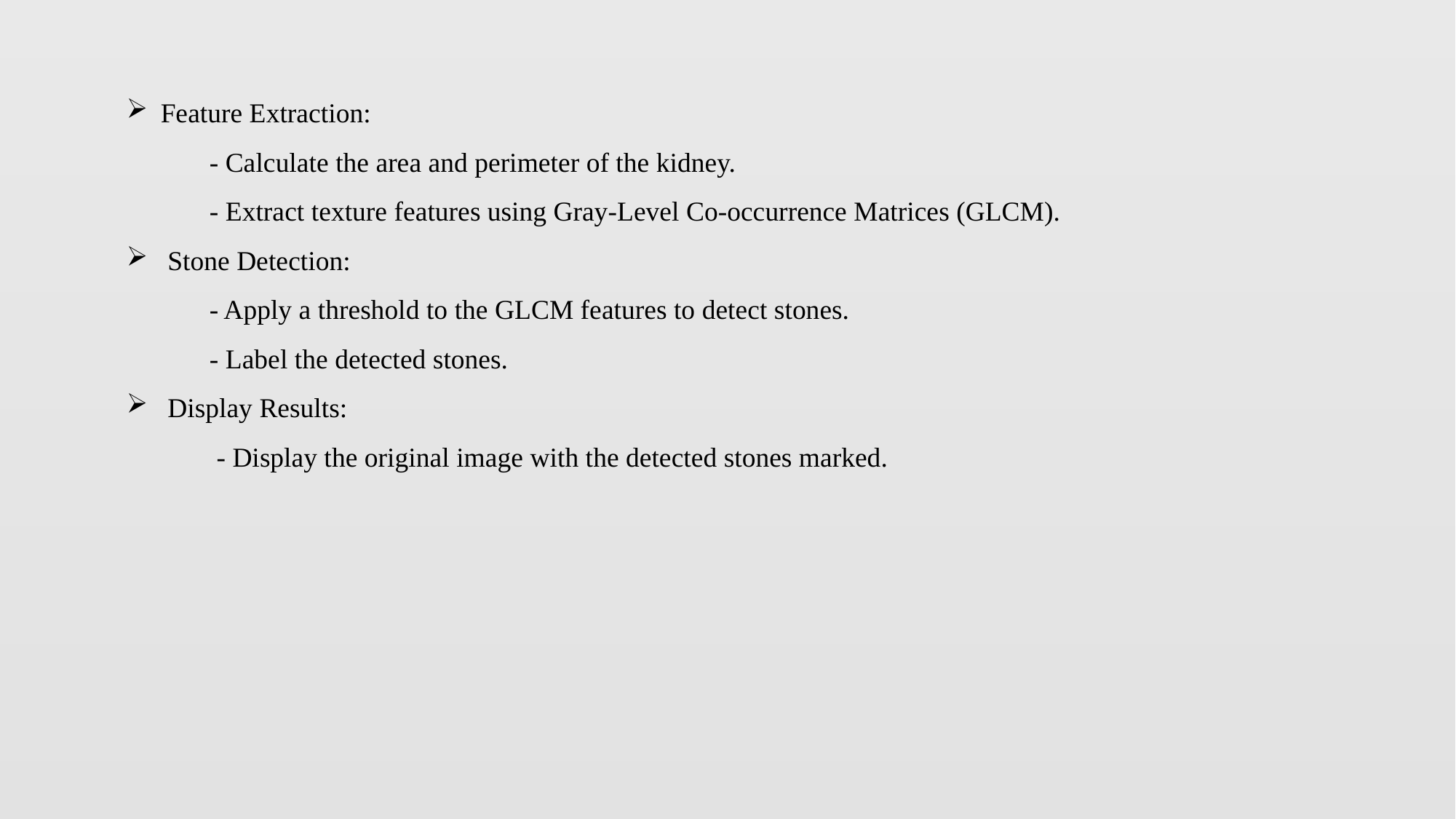

Feature Extraction:
            - Calculate the area and perimeter of the kidney.
            - Extract texture features using Gray-Level Co-occurrence Matrices (GLCM).
 Stone Detection:
            - Apply a threshold to the GLCM features to detect stones.
            - Label the detected stones.
 Display Results:
             - Display the original image with the detected stones marked.